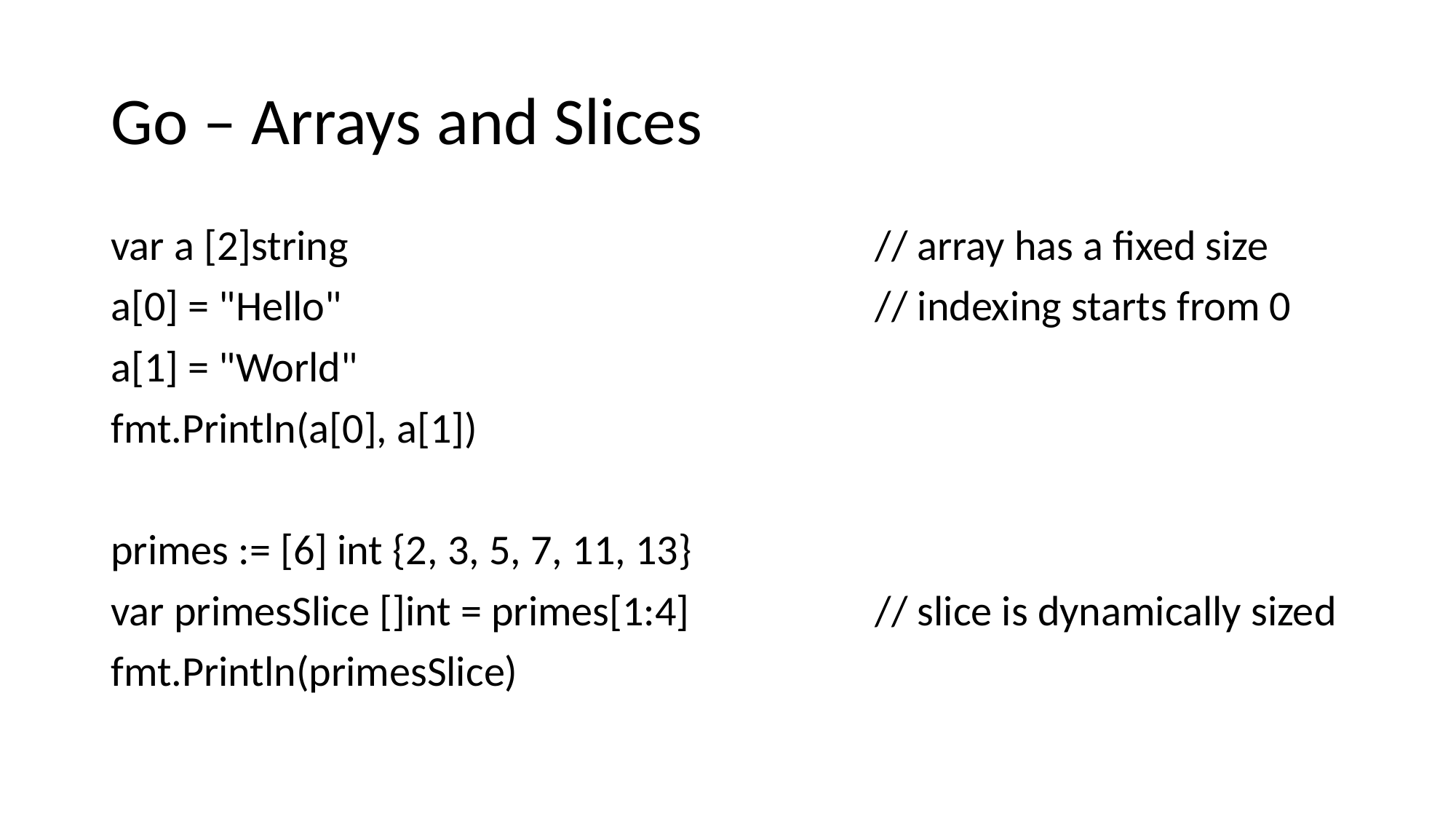

# Go – Arrays and Slices
var a [2]string					// array has a fixed size
a[0] = "Hello"					// indexing starts from 0
a[1] = "World"
fmt.Println(a[0], a[1])

primes := [6] int {2, 3, 5, 7, 11, 13}
var primesSlice []int = primes[1:4]		// slice is dynamically sized
fmt.Println(primesSlice)